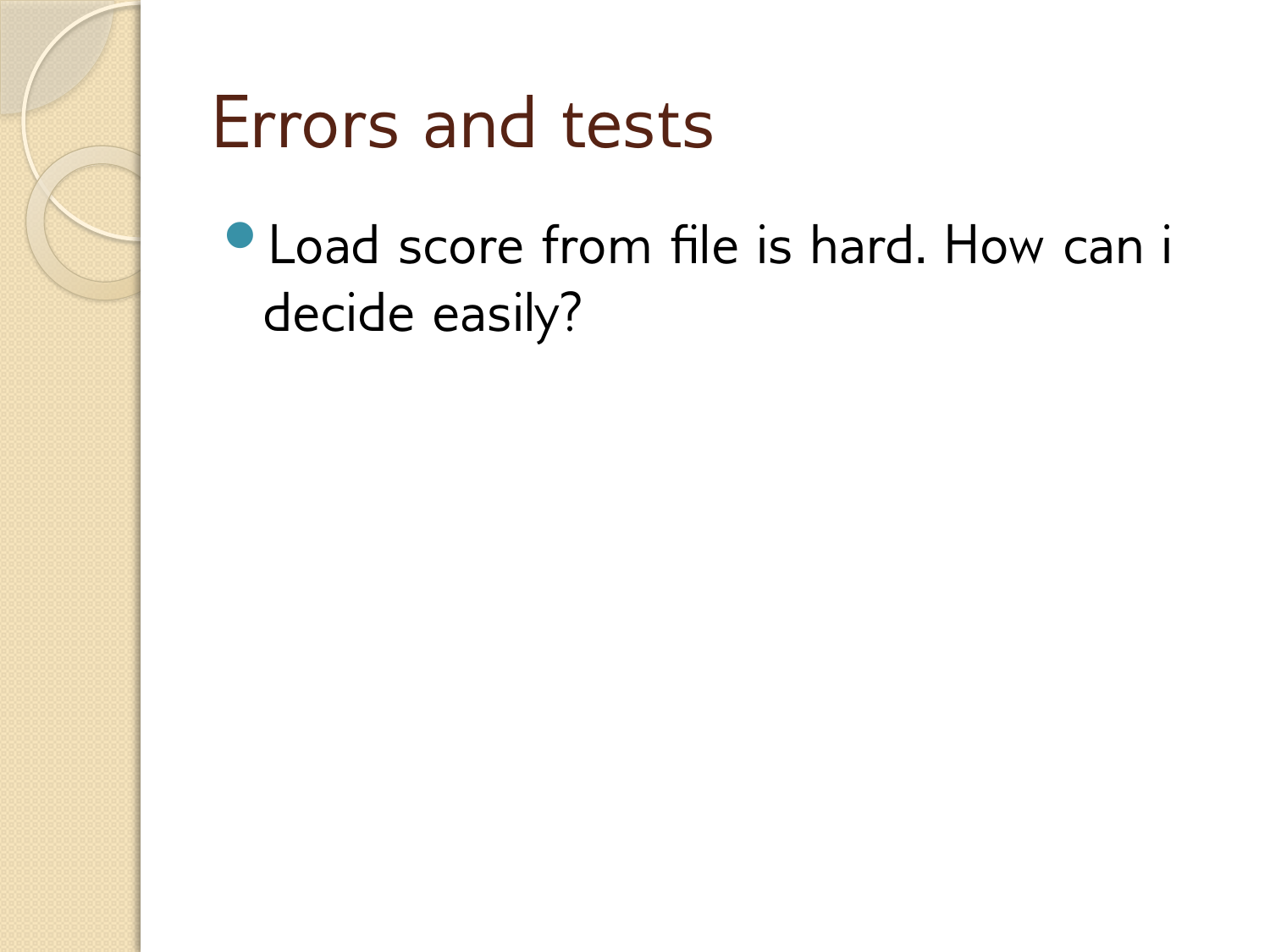

# Errors and tests
Load score from file is hard. How can i decide easily?